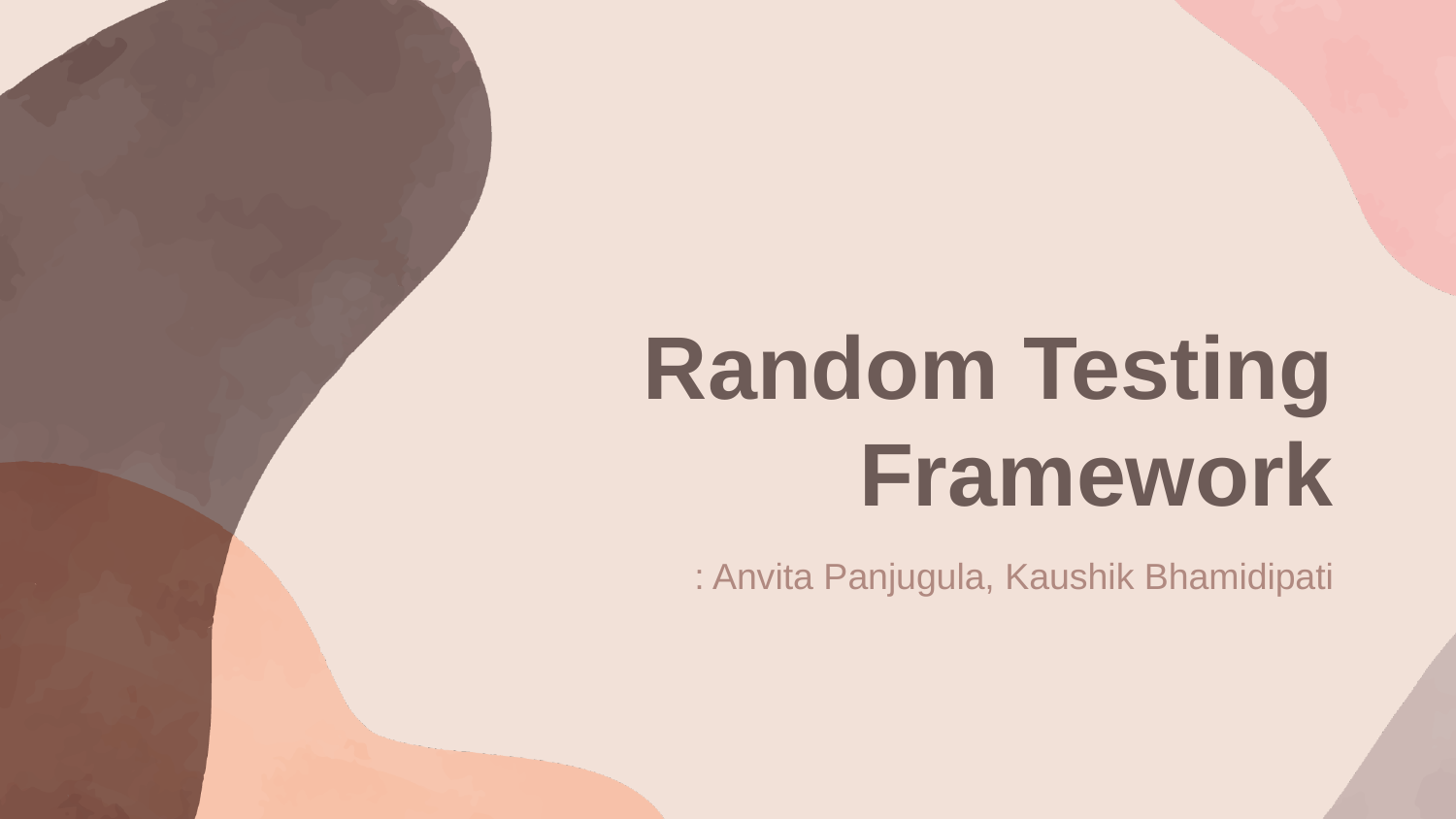

# Random Testing Framework
: Anvita Panjugula, Kaushik Bhamidipati